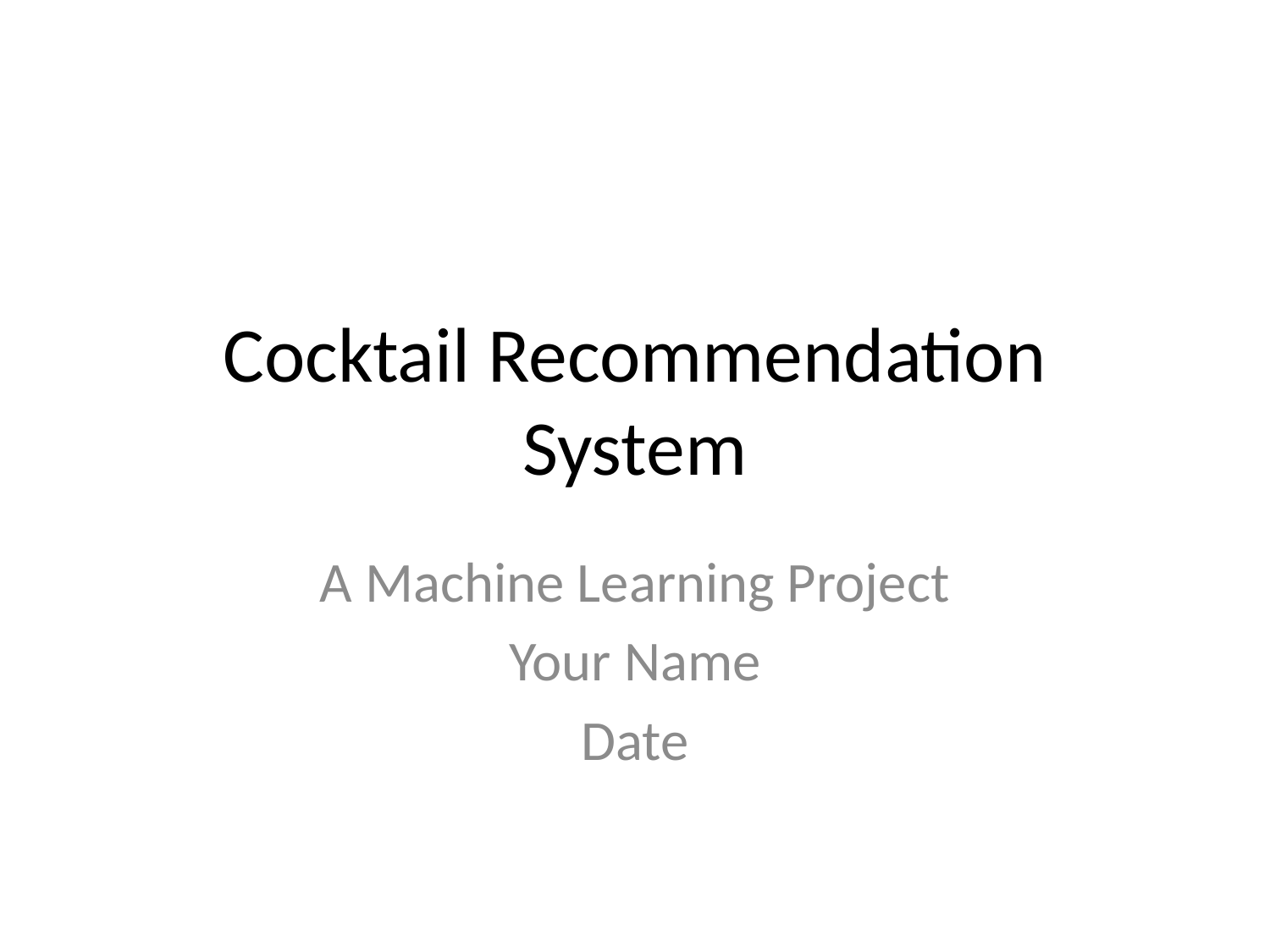

# Cocktail Recommendation System
A Machine Learning Project
Your Name
Date